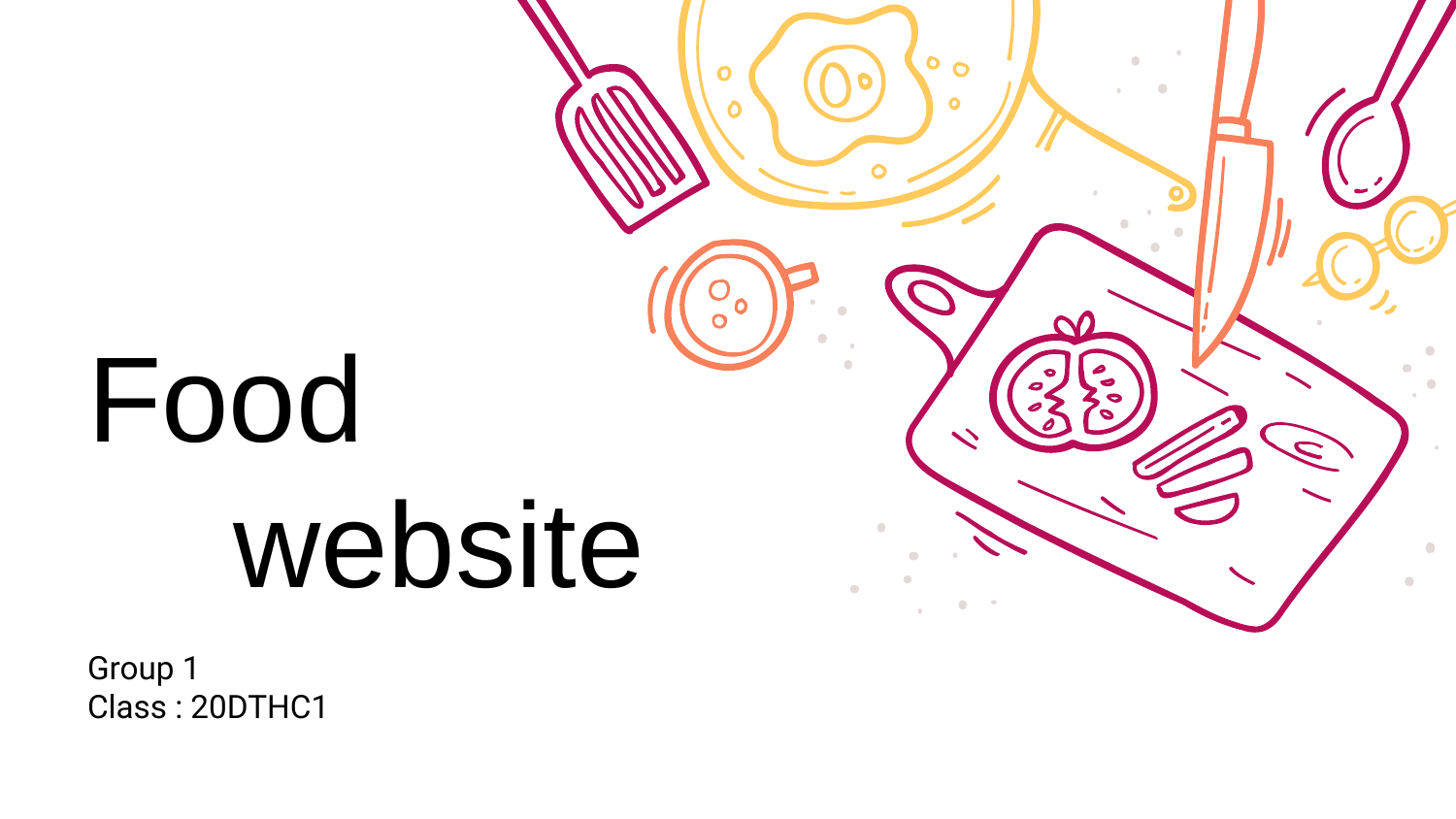

# Food website

Group 1
Class : 20DTHC1